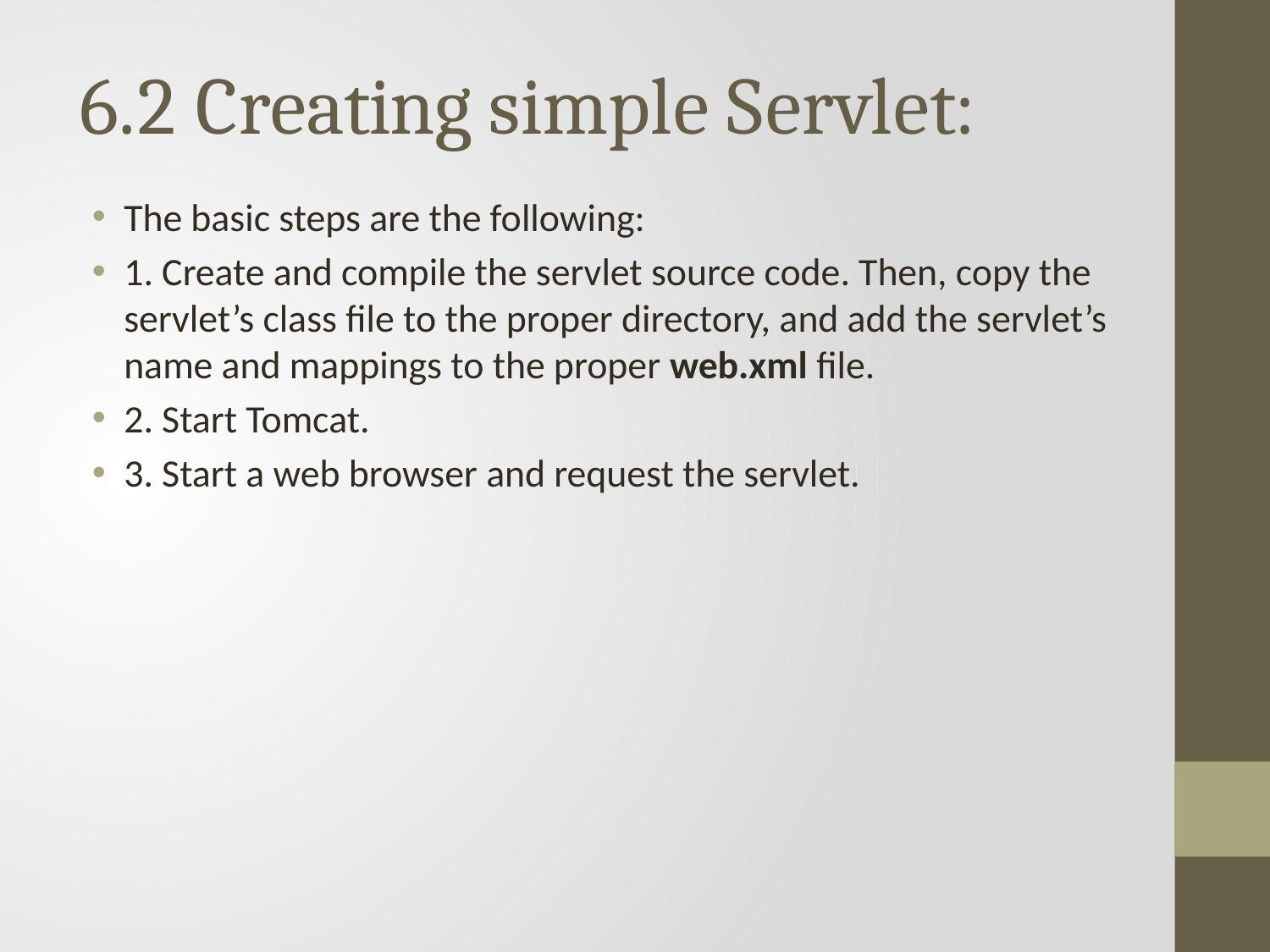

# 6.2 Creating simple Servlet:
The basic steps are the following:
1. Create and compile the servlet source code. Then, copy the servlet’s class file to the proper directory, and add the servlet’s name and mappings to the proper web.xml file.
2. Start Tomcat.
3. Start a web browser and request the servlet.